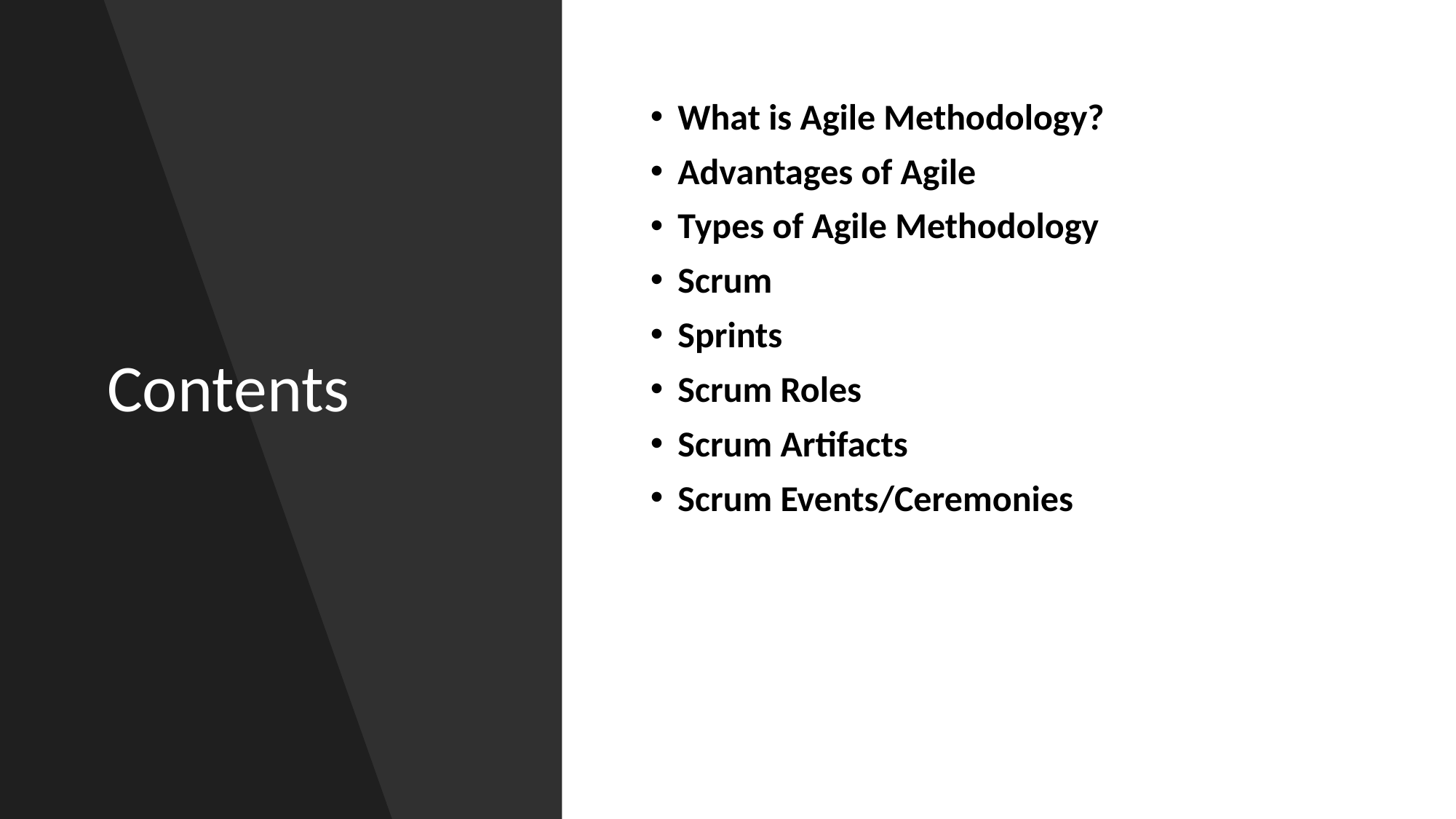

# Contents
What is Agile Methodology?
Advantages of Agile
Types of Agile Methodology
Scrum
Sprints
Scrum Roles
Scrum Artifacts
Scrum Events/Ceremonies